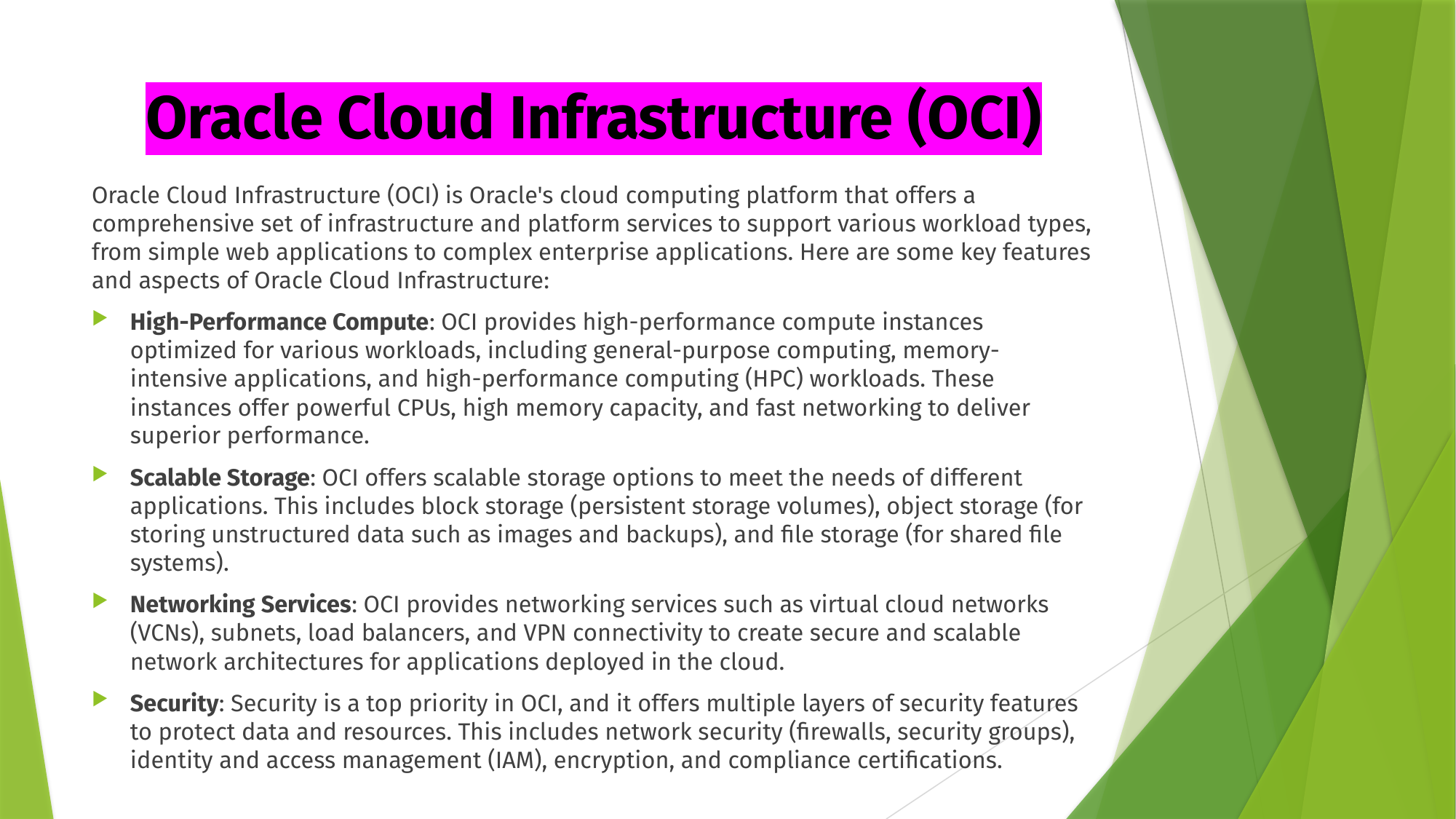

# Oracle Cloud Infrastructure (OCI)
Oracle Cloud Infrastructure (OCI) is Oracle's cloud computing platform that offers a comprehensive set of infrastructure and platform services to support various workload types, from simple web applications to complex enterprise applications. Here are some key features and aspects of Oracle Cloud Infrastructure:
High-Performance Compute: OCI provides high-performance compute instances optimized for various workloads, including general-purpose computing, memory-intensive applications, and high-performance computing (HPC) workloads. These instances offer powerful CPUs, high memory capacity, and fast networking to deliver superior performance.
Scalable Storage: OCI offers scalable storage options to meet the needs of different applications. This includes block storage (persistent storage volumes), object storage (for storing unstructured data such as images and backups), and file storage (for shared file systems).
Networking Services: OCI provides networking services such as virtual cloud networks (VCNs), subnets, load balancers, and VPN connectivity to create secure and scalable network architectures for applications deployed in the cloud.
Security: Security is a top priority in OCI, and it offers multiple layers of security features to protect data and resources. This includes network security (firewalls, security groups), identity and access management (IAM), encryption, and compliance certifications.